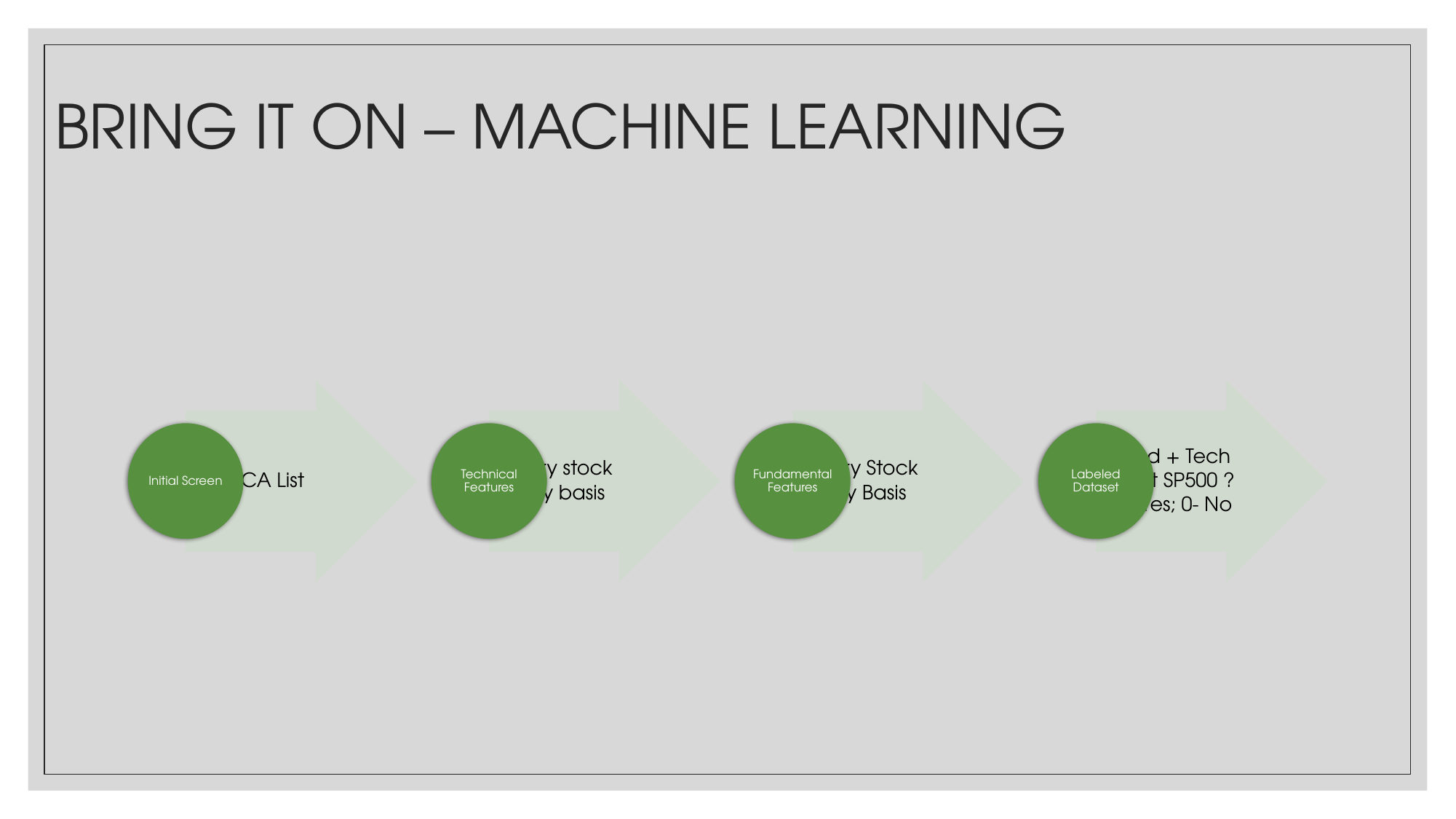

# BRING IT ON – MACHINE LEARNING
PCA List
Initial Screen
Every stock
Daily basis
Technical Features
Every Stock
Daily Basis
Fundamental Features
Fund + Tech
Beat SP500 ?
1 –Yes; 0- No
Labeled Dataset